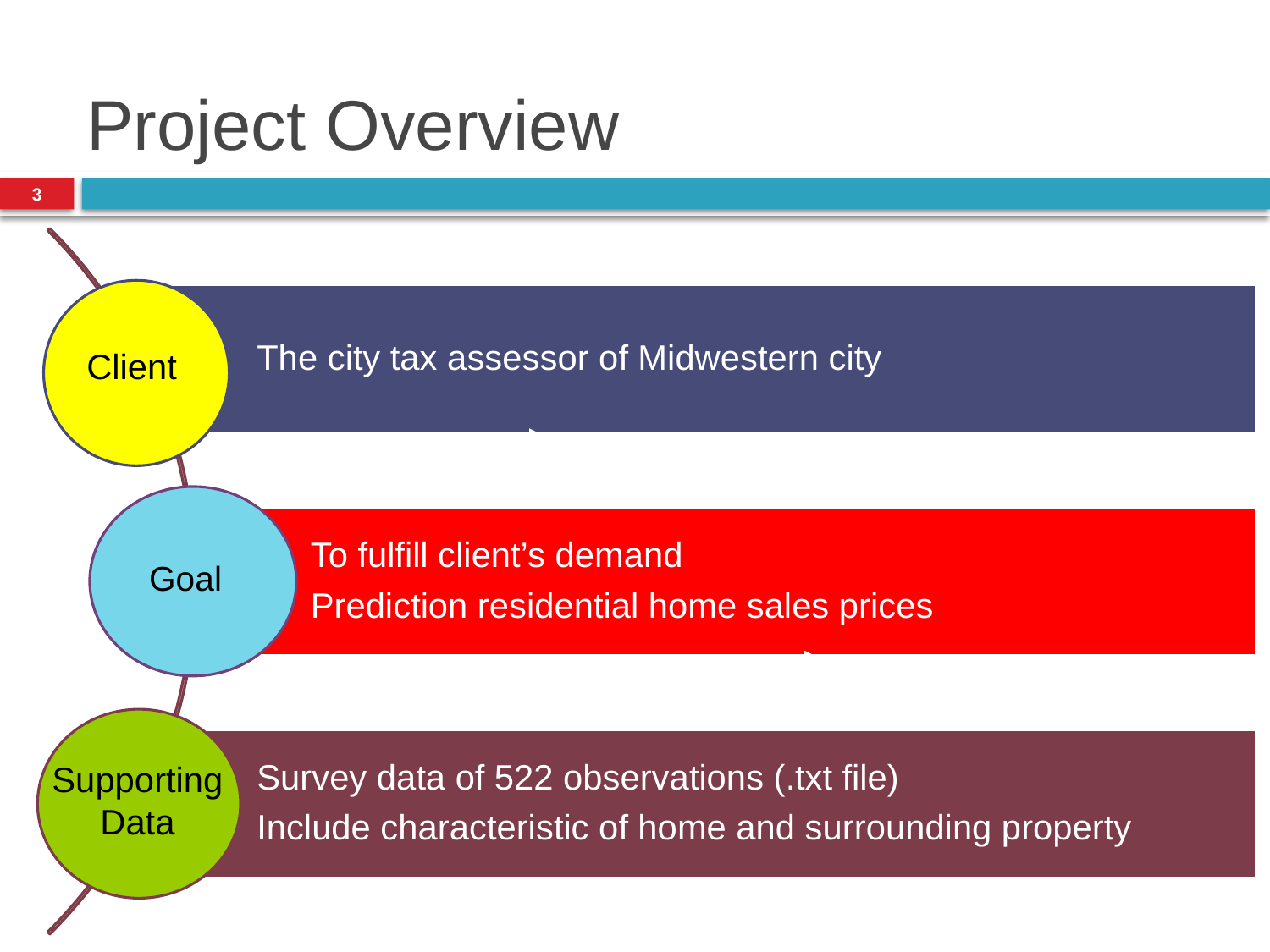

# Project Overview
3
The city tax assessor of Midwestern city
To fulfill client’s demand
Prediction residential home sales prices
Survey data of 522 observations (.txt file)
Include characteristic of home and surrounding property
Client
 Goal
Supporting Data